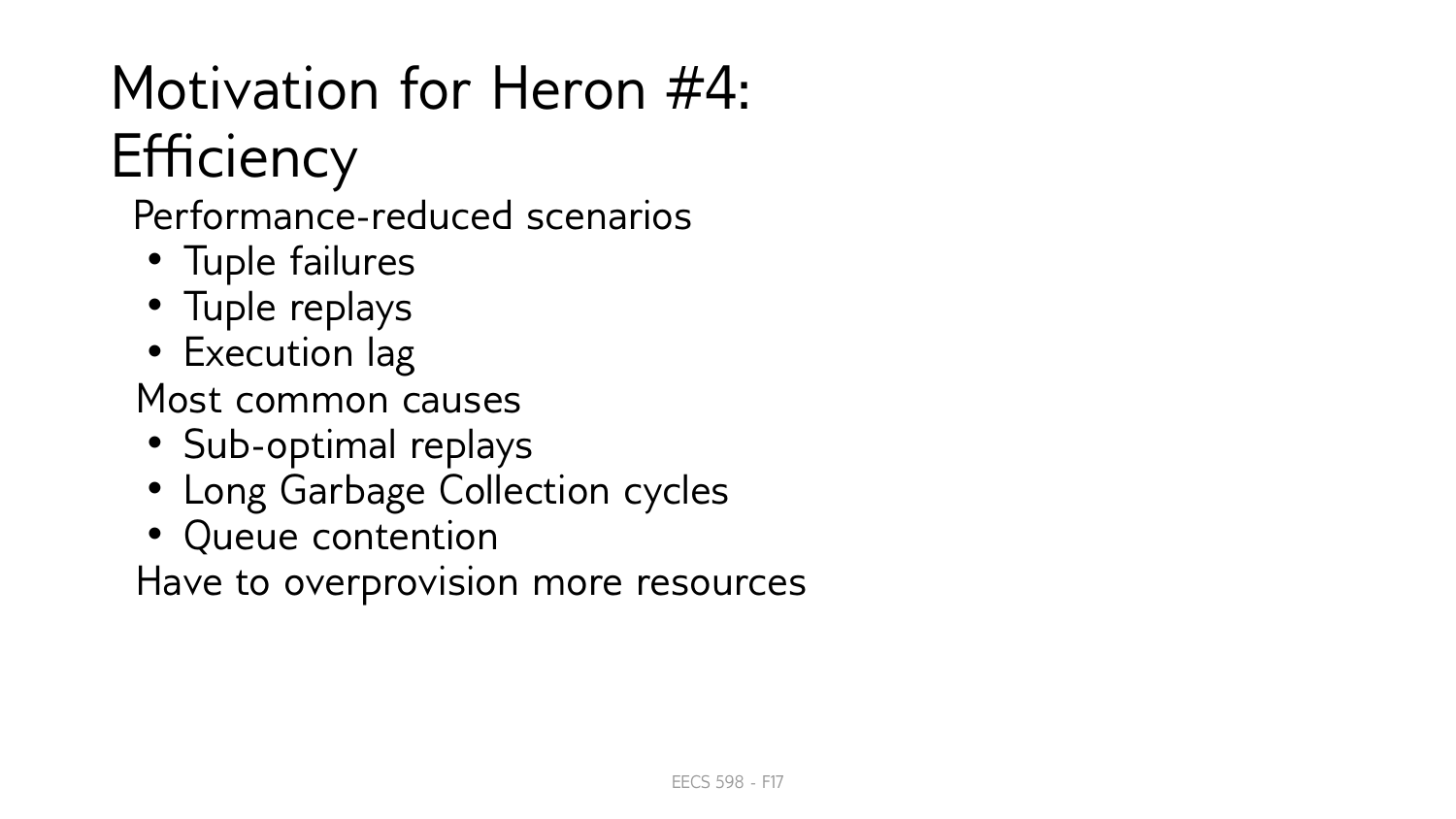

# Motivation for Heron #4:
Efficiency
Performance-reduced scenarios
Tuple failures
Tuple replays
Execution lag
  Most common causes
Sub-optimal replays
Long Garbage Collection cycles
Queue contention
  Have to overprovision more resources
46